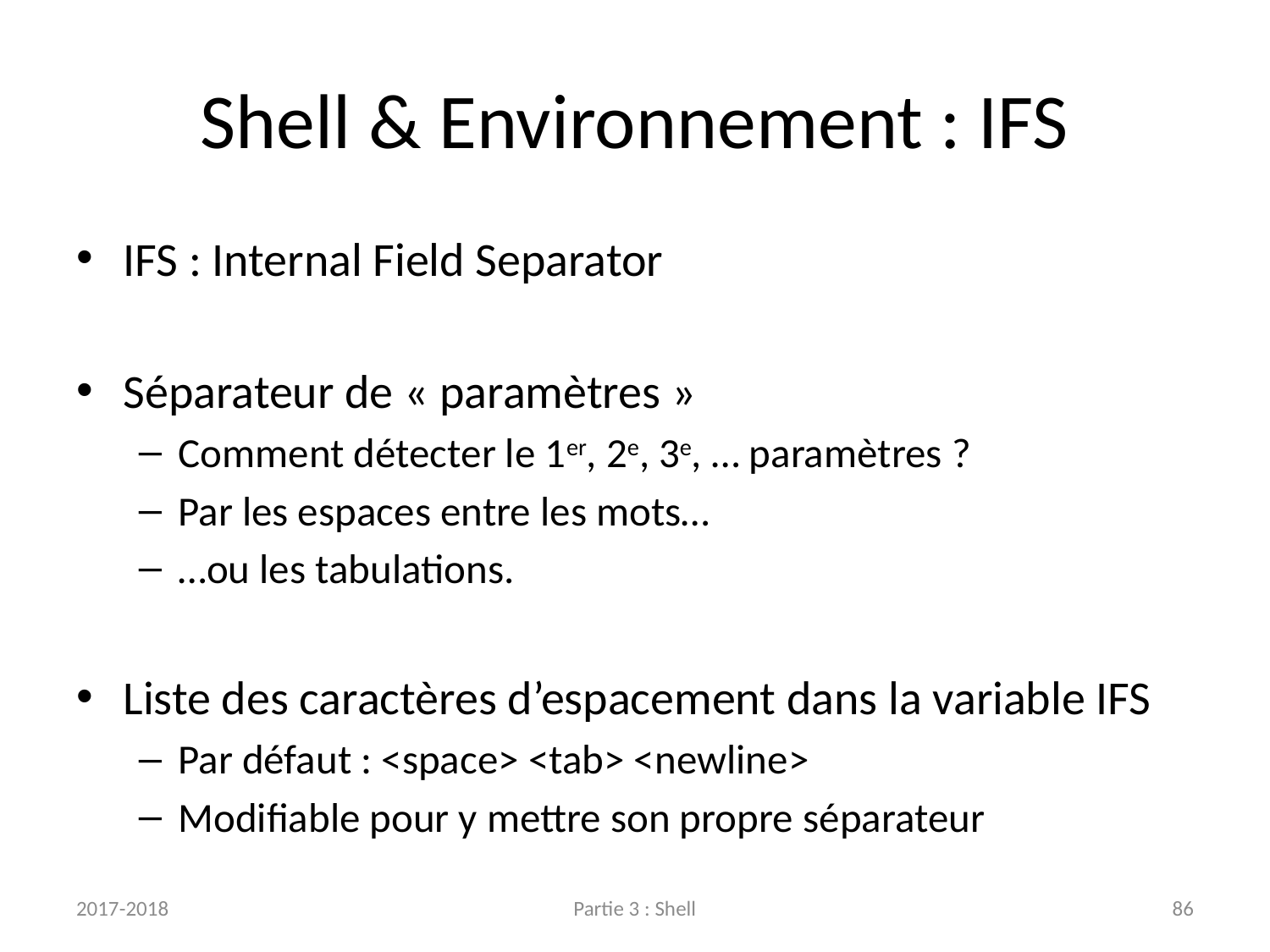

# Shell & Environnement : IFS
IFS : Internal Field Separator

Séparateur de « paramètres »
Comment détecter le 1er, 2e, 3e, … paramètres ?
Par les espaces entre les mots…
…ou les tabulations.

Liste des caractères d’espacement dans la variable IFS
Par défaut : <space> <tab> <newline>
Modifiable pour y mettre son propre séparateur
2017-2018
Partie 3 : Shell
86